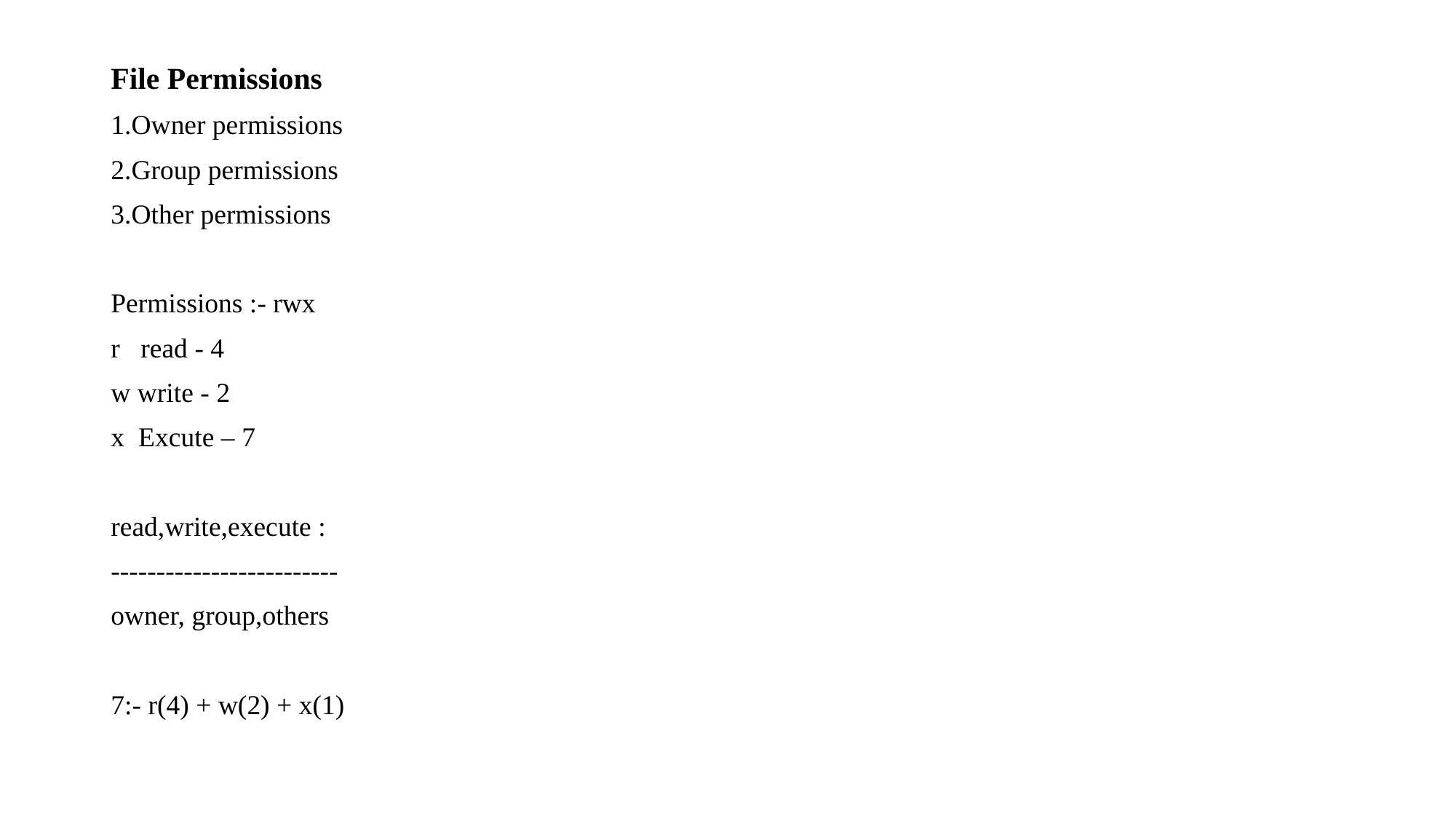

File Permissions
1.Owner permissions
2.Group permissions
3.Other permissions

Permissions :- rwx
r   read - 4
w write - 2
x  Excute – 7

read,write,execute :
-------------------------
owner, group,others

7:- r(4) + w(2) + x(1)